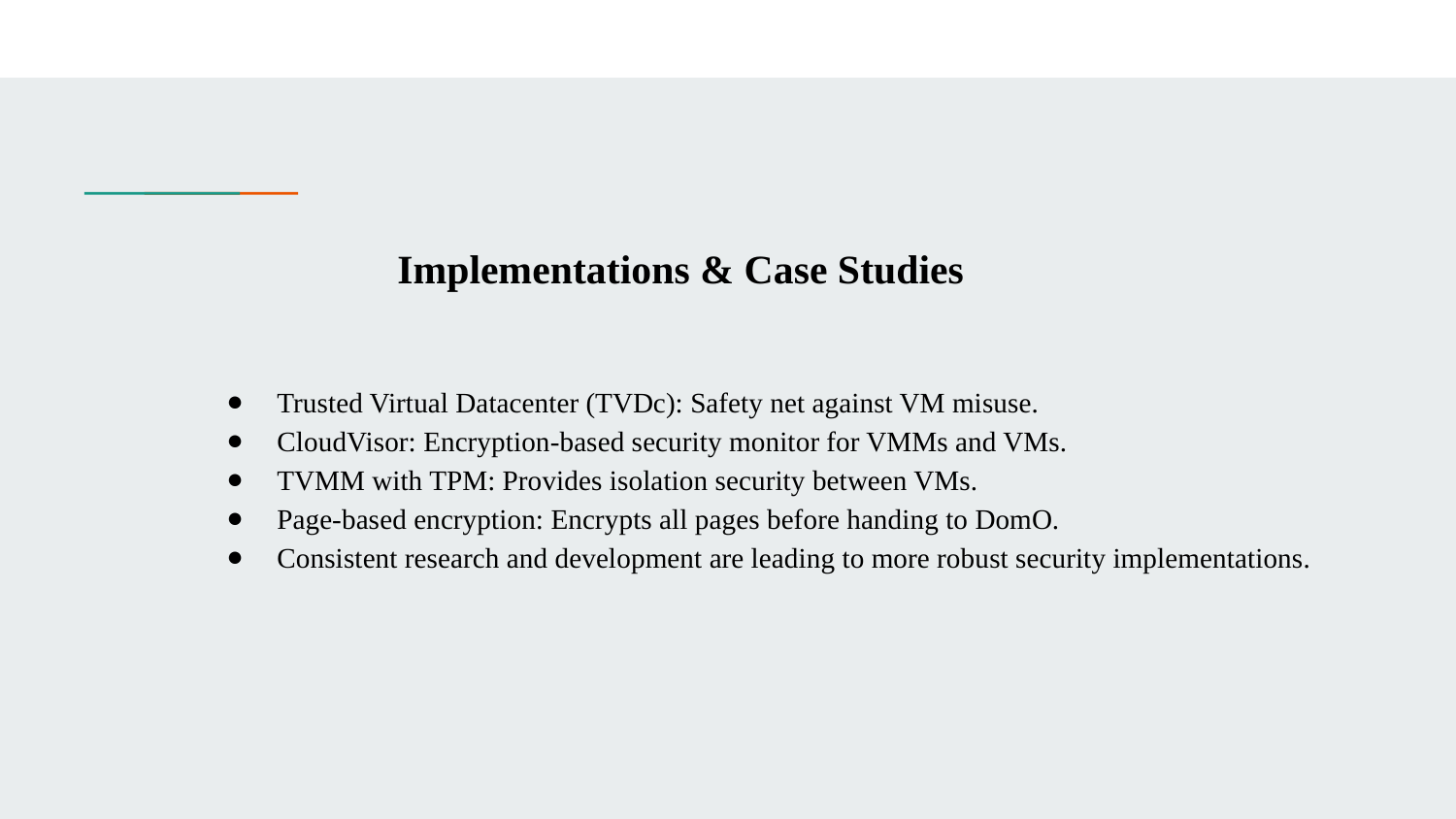

# Implementations & Case Studies

Trusted Virtual Datacenter (TVDc): Safety net against VM misuse.
CloudVisor: Encryption-based security monitor for VMMs and VMs.
TVMM with TPM: Provides isolation security between VMs.
Page-based encryption: Encrypts all pages before handing to DomO.
Consistent research and development are leading to more robust security implementations.